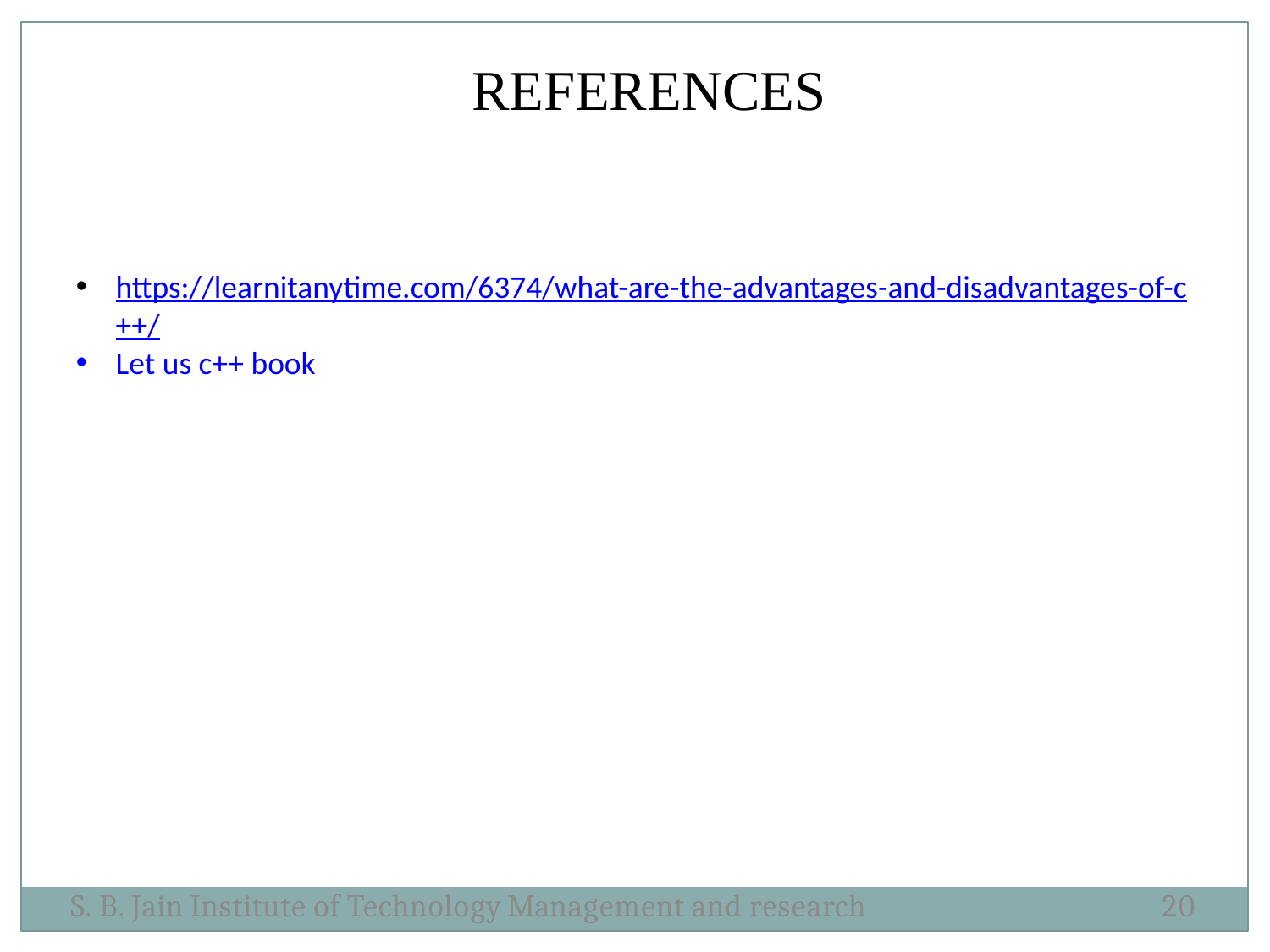

REFERENCES

https://learnitanytime.com/6374/what-are-the-advantages-and-disadvantages-of-c++/
Let us c++ book
S. B. Jain Institute of Technology Management and research
20